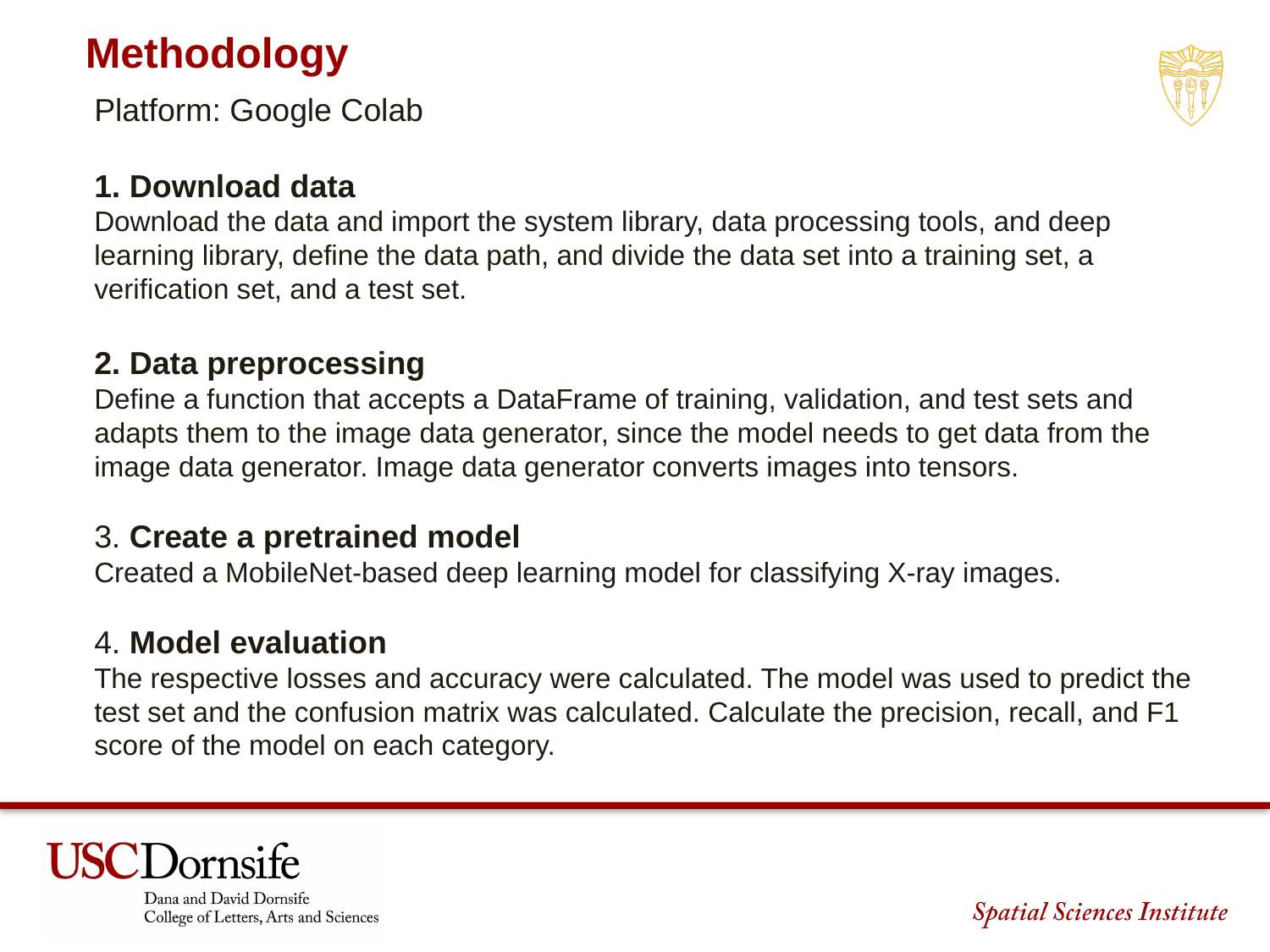

Methodology
Platform: Google Colab

1. Download data
Download the data and import the system library, data processing tools, and deep learning library, define the data path, and divide the data set into a training set, a verification set, and a test set.

2. Data preprocessing
Define a function that accepts a DataFrame of training, validation, and test sets and adapts them to the image data generator, since the model needs to get data from the image data generator. Image data generator converts images into tensors.

3. Create a pretrained model
Created a MobileNet-based deep learning model for classifying X-ray images.

4. Model evaluation
The respective losses and accuracy were calculated. The model was used to predict the test set and the confusion matrix was calculated. Calculate the precision, recall, and F1 score of the model on each category.